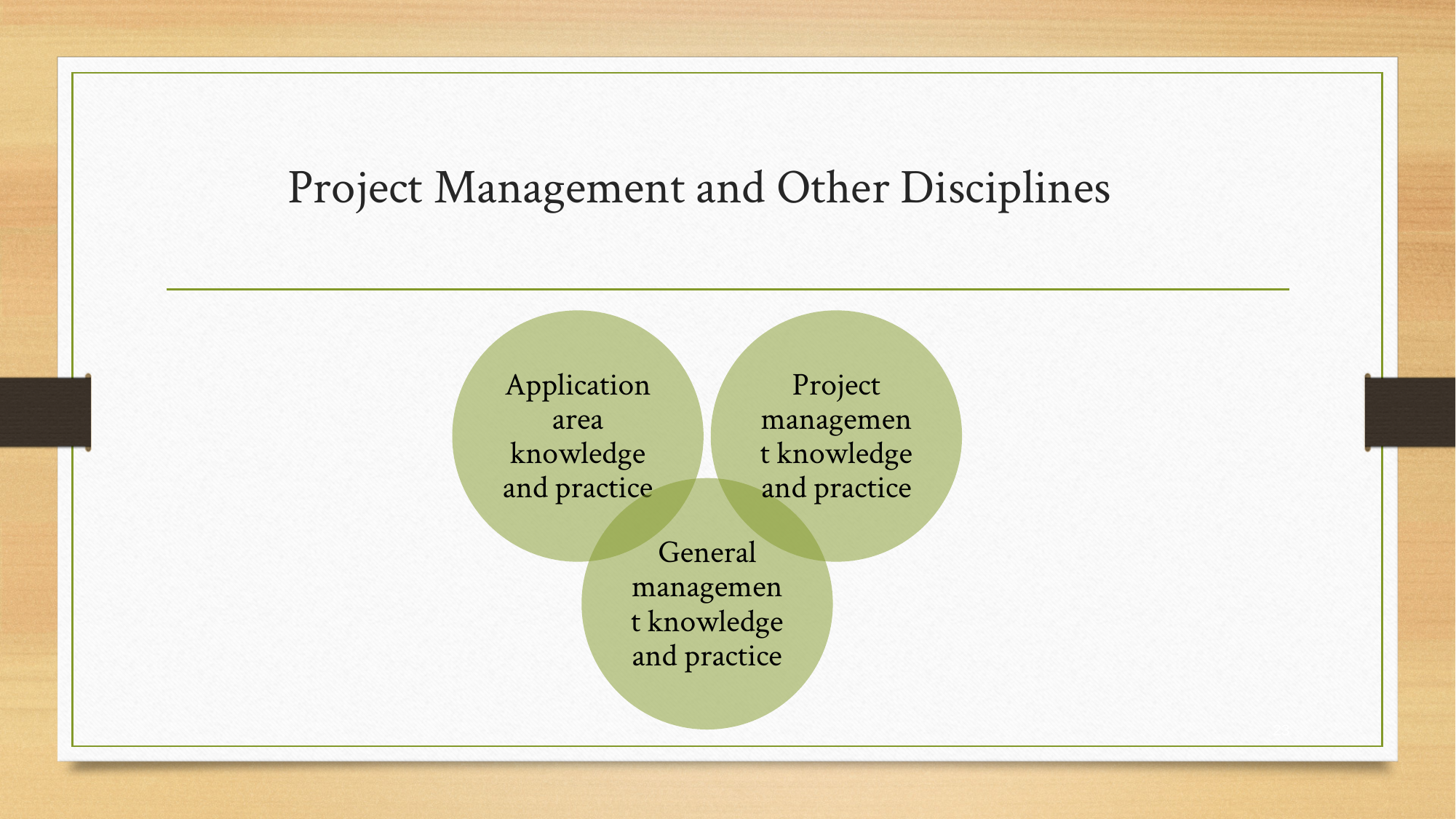

# Project Management and Other Disciplines
Application area knowledge and practice
General management knowledge and practice
Project management knowledge and practice
23